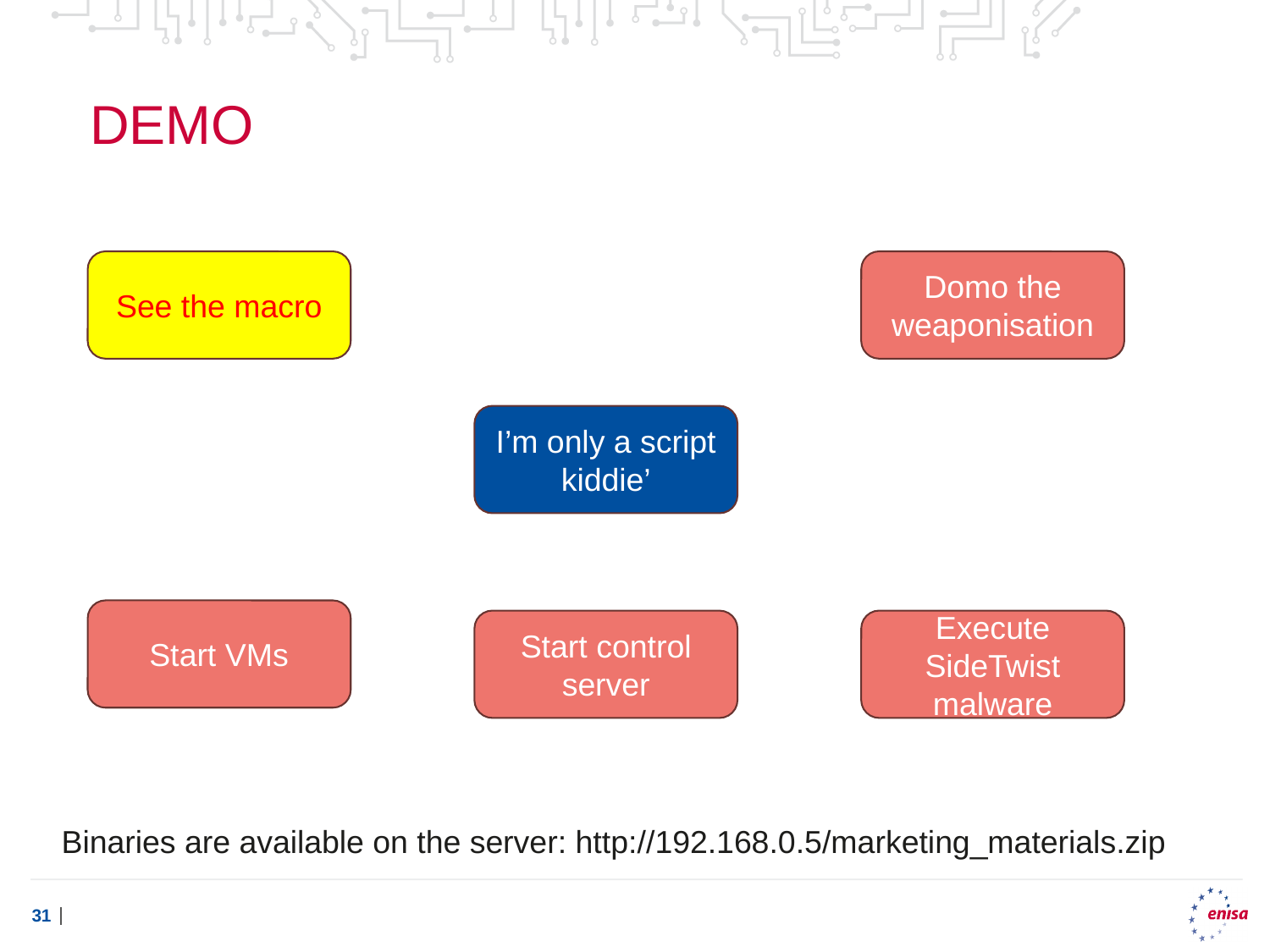

# Demo
See the macro
Domo the weaponisation
I’m only a script kiddie’
Start VMs
Start control server
Execute SideTwist malware
Binaries are available on the server: http://192.168.0.5/marketing_materials.zip